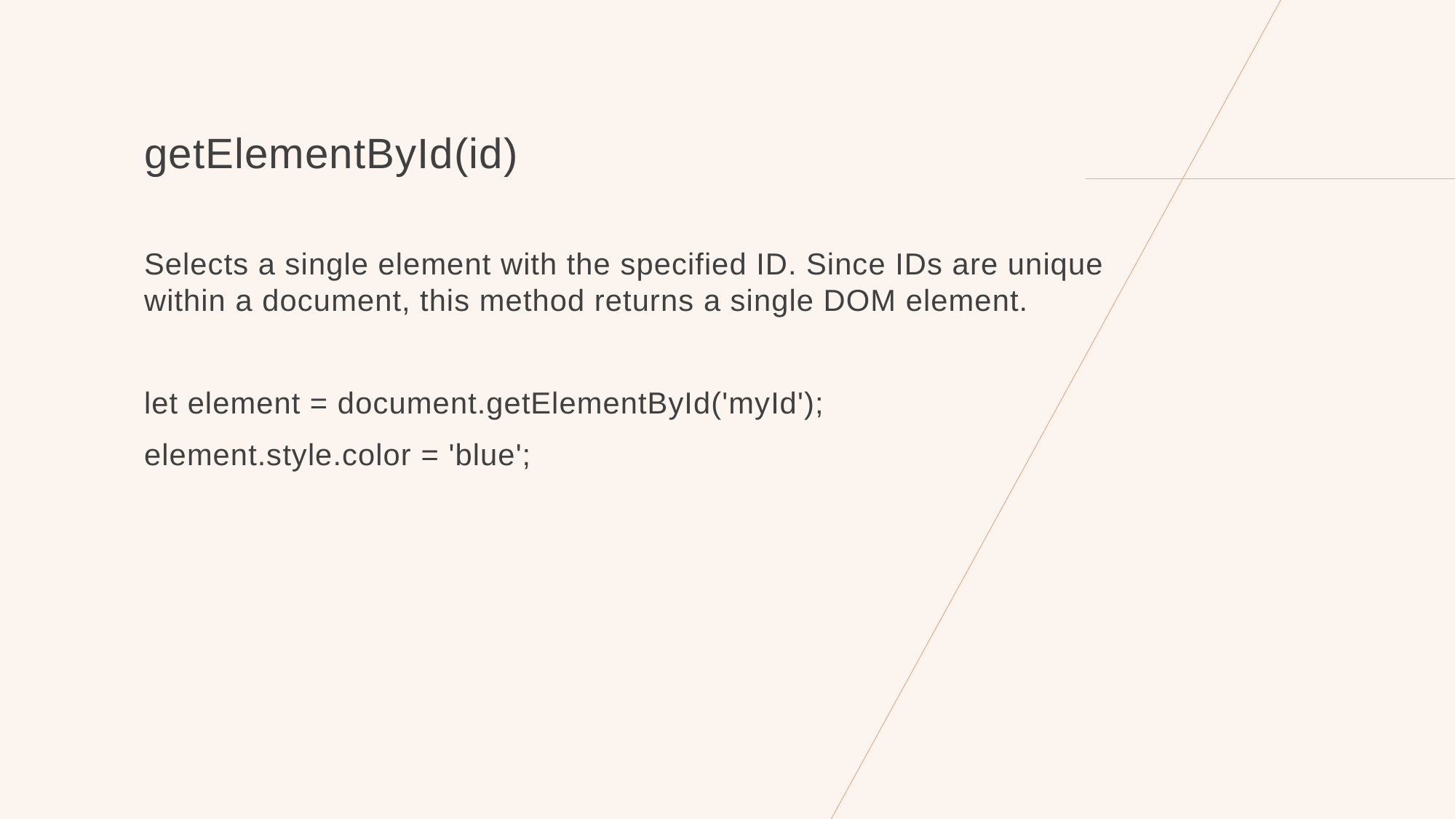

getElementById(id)

Selects a single element with the specified ID. Since IDs are unique within a document, this method returns a single DOM element.

let element = document.getElementById('myId');
element.style.color = 'blue';